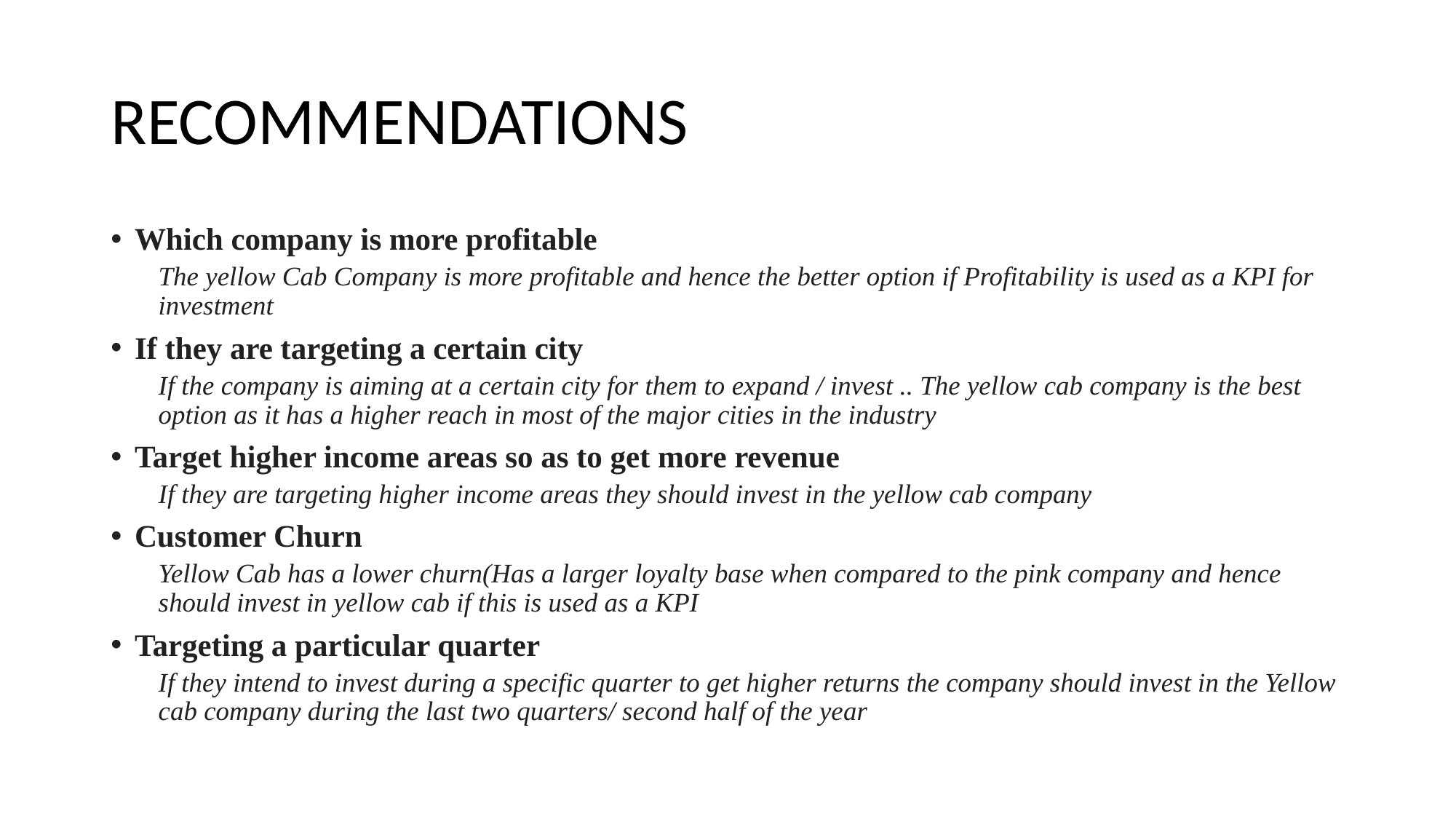

# RECOMMENDATIONS
Which company is more profitable
The yellow Cab Company is more profitable and hence the better option if Profitability is used as a KPI for investment
If they are targeting a certain city
If the company is aiming at a certain city for them to expand / invest .. The yellow cab company is the best option as it has a higher reach in most of the major cities in the industry
Target higher income areas so as to get more revenue
If they are targeting higher income areas they should invest in the yellow cab company
Customer Churn
Yellow Cab has a lower churn(Has a larger loyalty base when compared to the pink company and hence should invest in yellow cab if this is used as a KPI
Targeting a particular quarter
If they intend to invest during a specific quarter to get higher returns the company should invest in the Yellow cab company during the last two quarters/ second half of the year